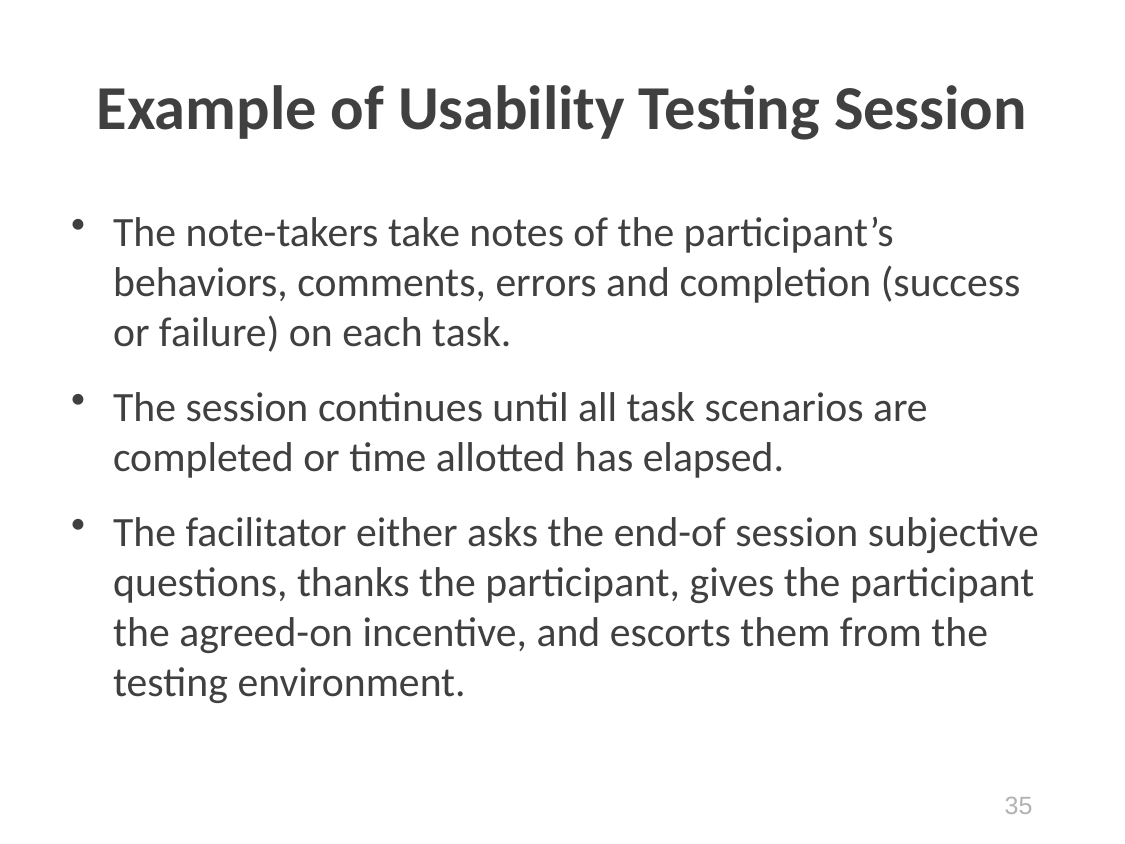

# Example of Usability Testing Session
The note-takers take notes of the participant’s behaviors, comments, errors and completion (success or failure) on each task.
The session continues until all task scenarios are completed or time allotted has elapsed.
The facilitator either asks the end-of session subjective questions, thanks the participant, gives the participant the agreed-on incentive, and escorts them from the testing environment.

35